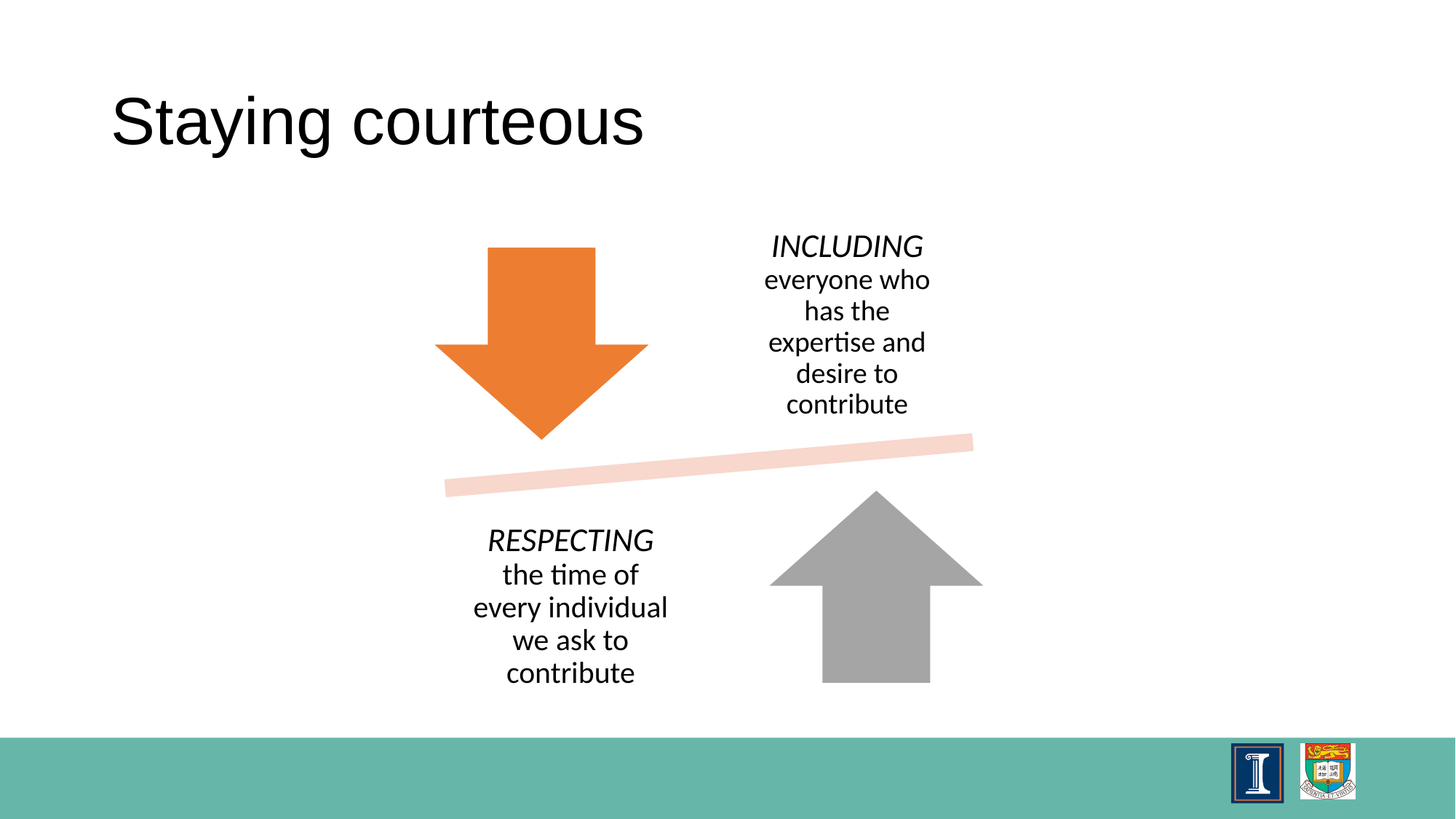

# Staying courteous
INCLUDING
everyone who has the expertise and desire to contribute
RESPECTING
the time of every individual we ask to contribute